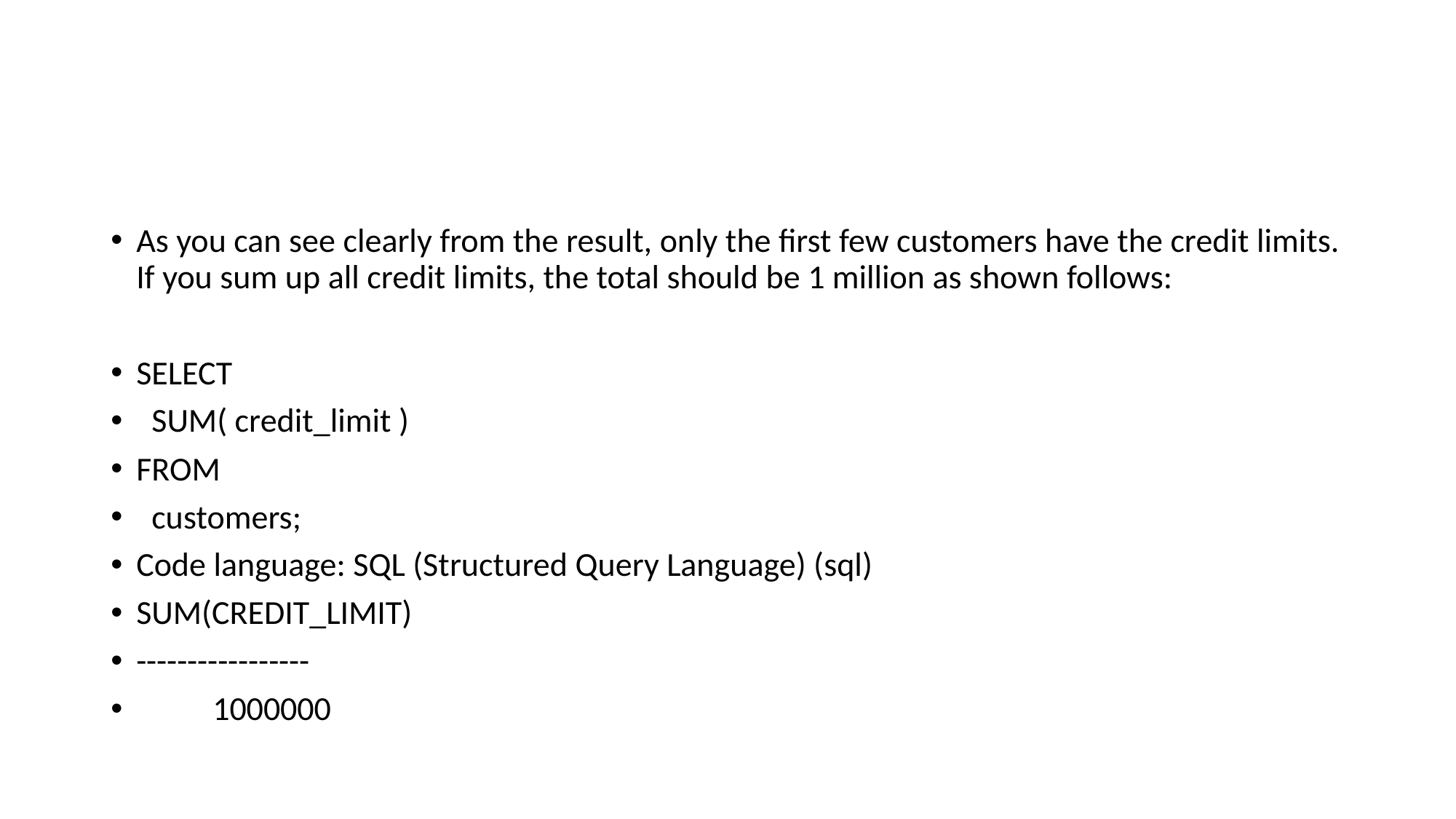

#
As you can see clearly from the result, only the first few customers have the credit limits. If you sum up all credit limits, the total should be 1 million as shown follows:

SELECT
  SUM( credit_limit )
FROM
  customers;
Code language: SQL (Structured Query Language) (sql)
SUM(CREDIT_LIMIT)
-----------------
          1000000